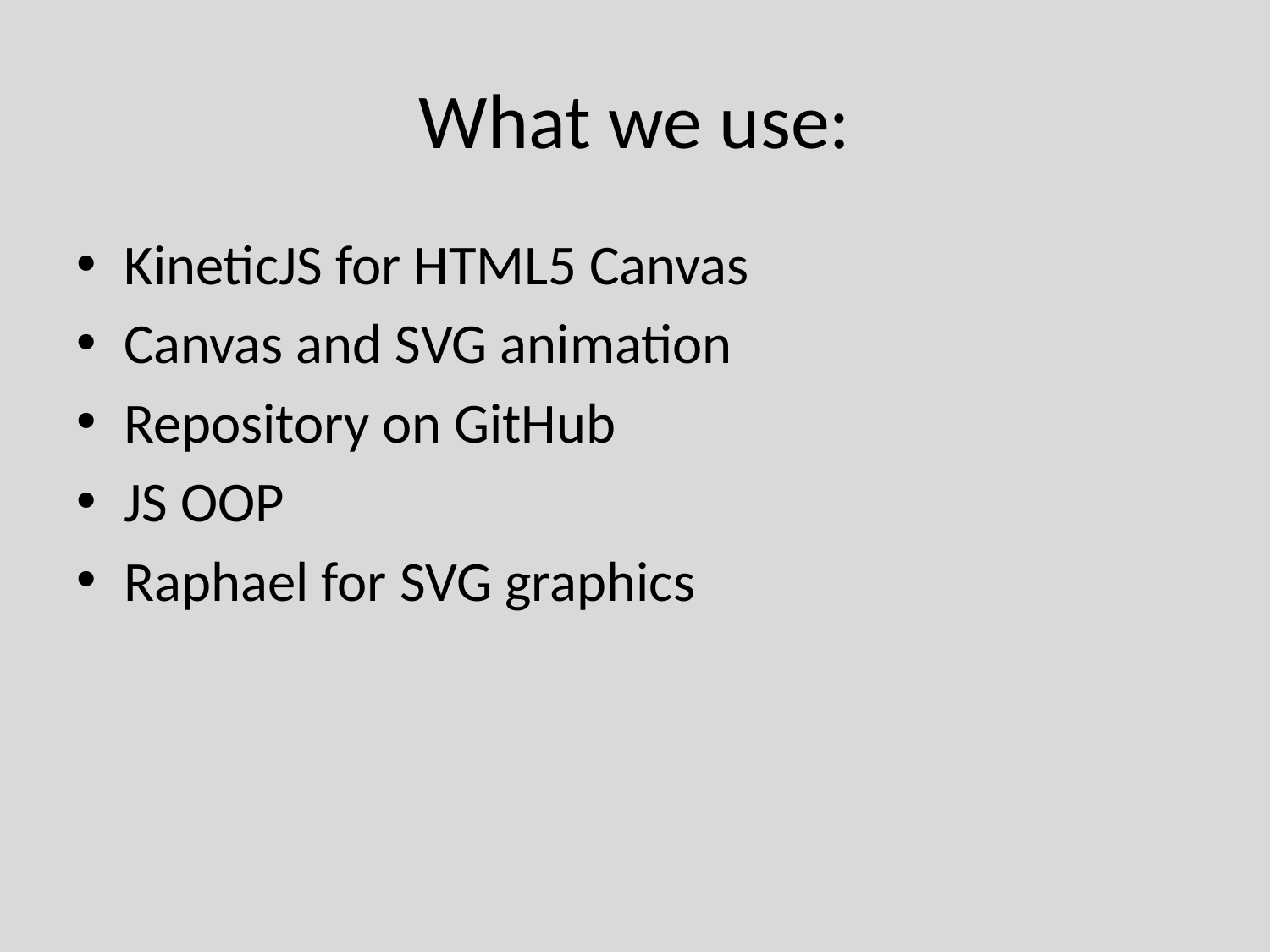

# What we use:
KineticJS for HTML5 Canvas
Canvas and SVG animation
Repository on GitHub
JS OOP
Raphael for SVG graphics